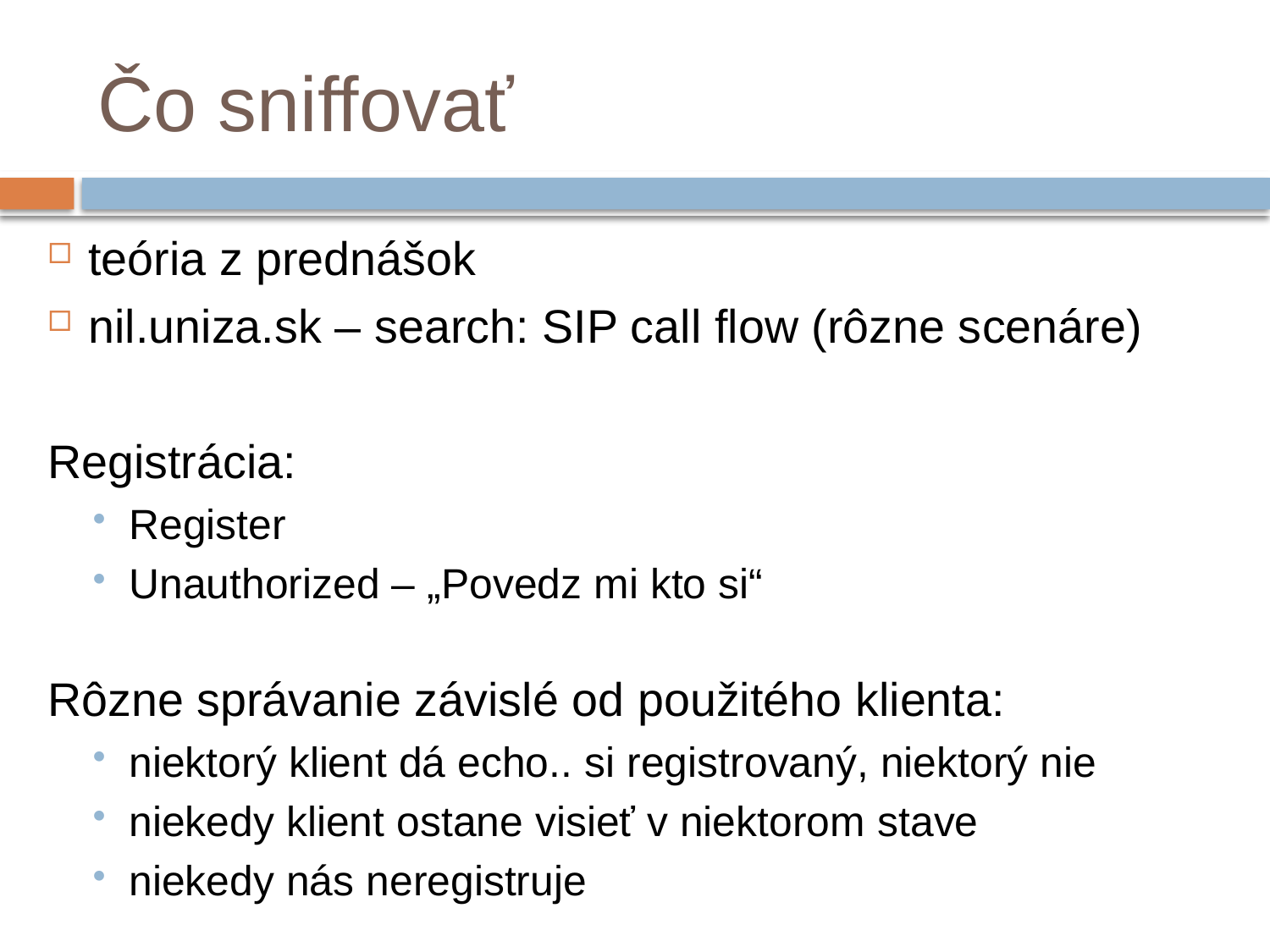

# Čo sniffovať
teória z prednášok
nil.uniza.sk – search: SIP call flow (rôzne scenáre)

Registrácia:
Register
Unauthorized – „Povedz mi kto si“
Rôzne správanie závislé od použitého klienta:
niektorý klient dá echo.. si registrovaný, niektorý nie
niekedy klient ostane visieť v niektorom stave
niekedy nás neregistruje